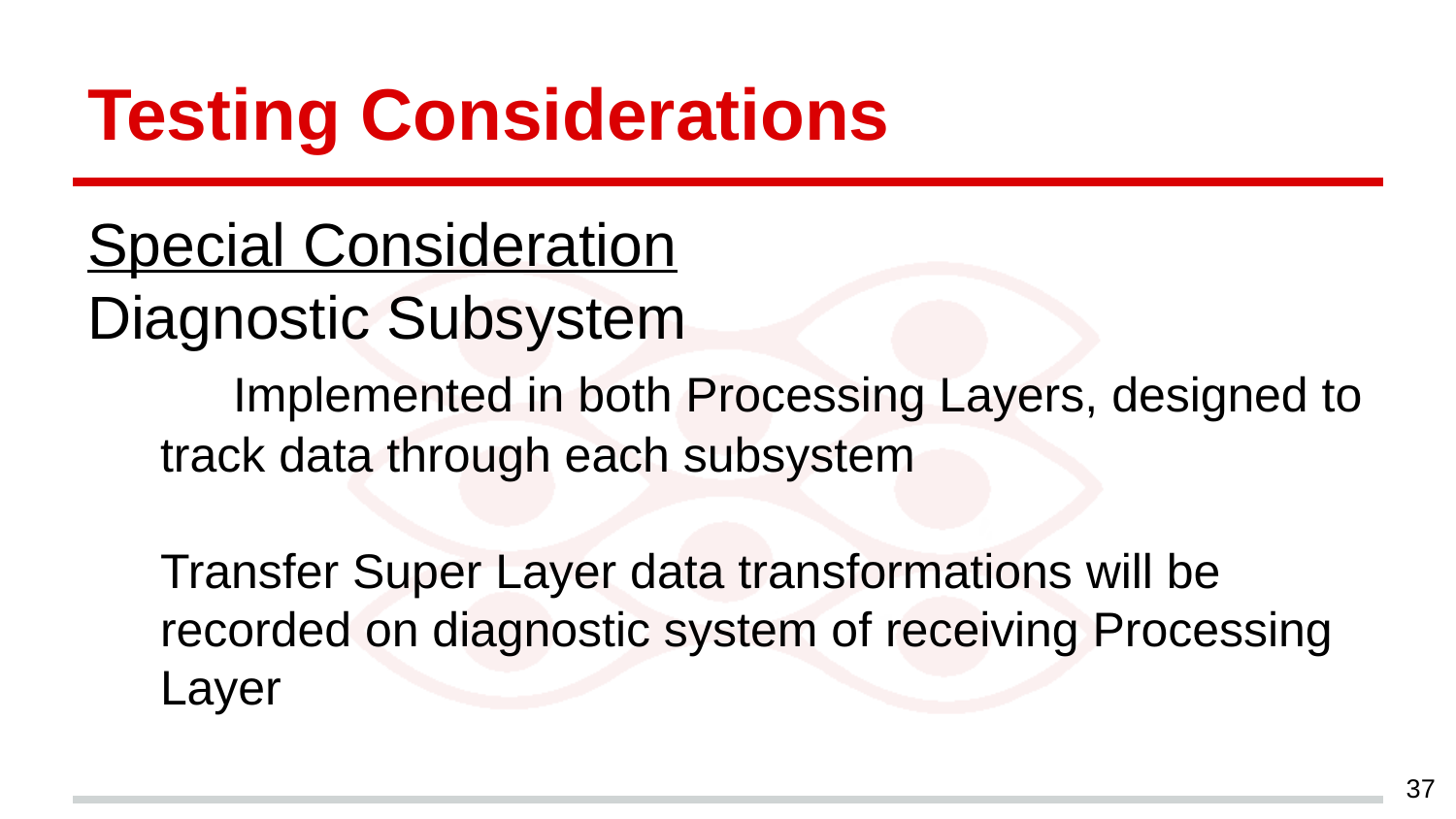

# Testing Considerations
Special Consideration
Diagnostic Subsystem
	Implemented in both Processing Layers, designed to
track data through each subsystem

Transfer Super Layer data transformations will be
recorded on diagnostic system of receiving Processing
Layer
37